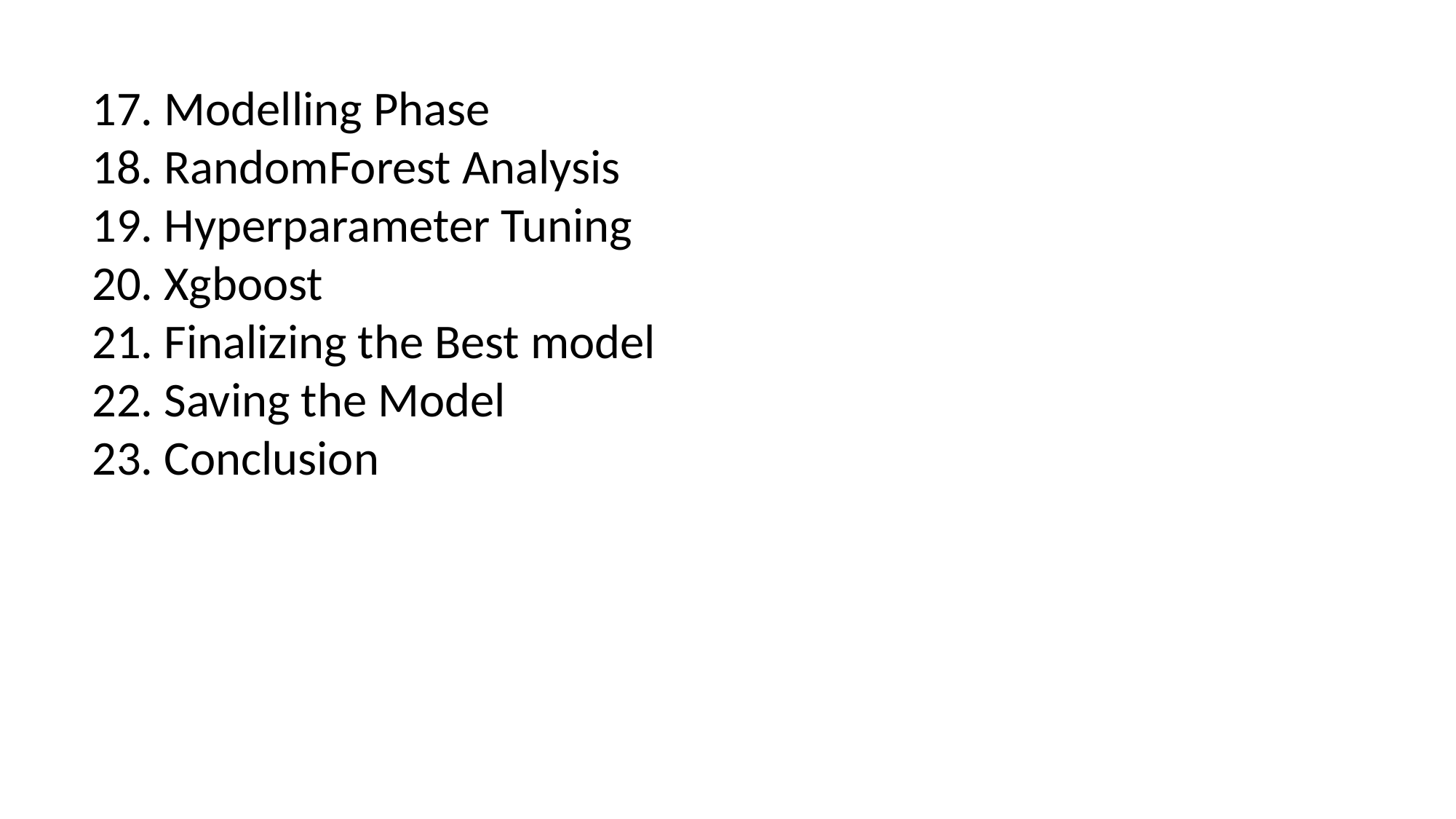

17. Modelling Phase
18. RandomForest Analysis
19. Hyperparameter Tuning
20. Xgboost
21. Finalizing the Best model
22. Saving the Model
23. Conclusion